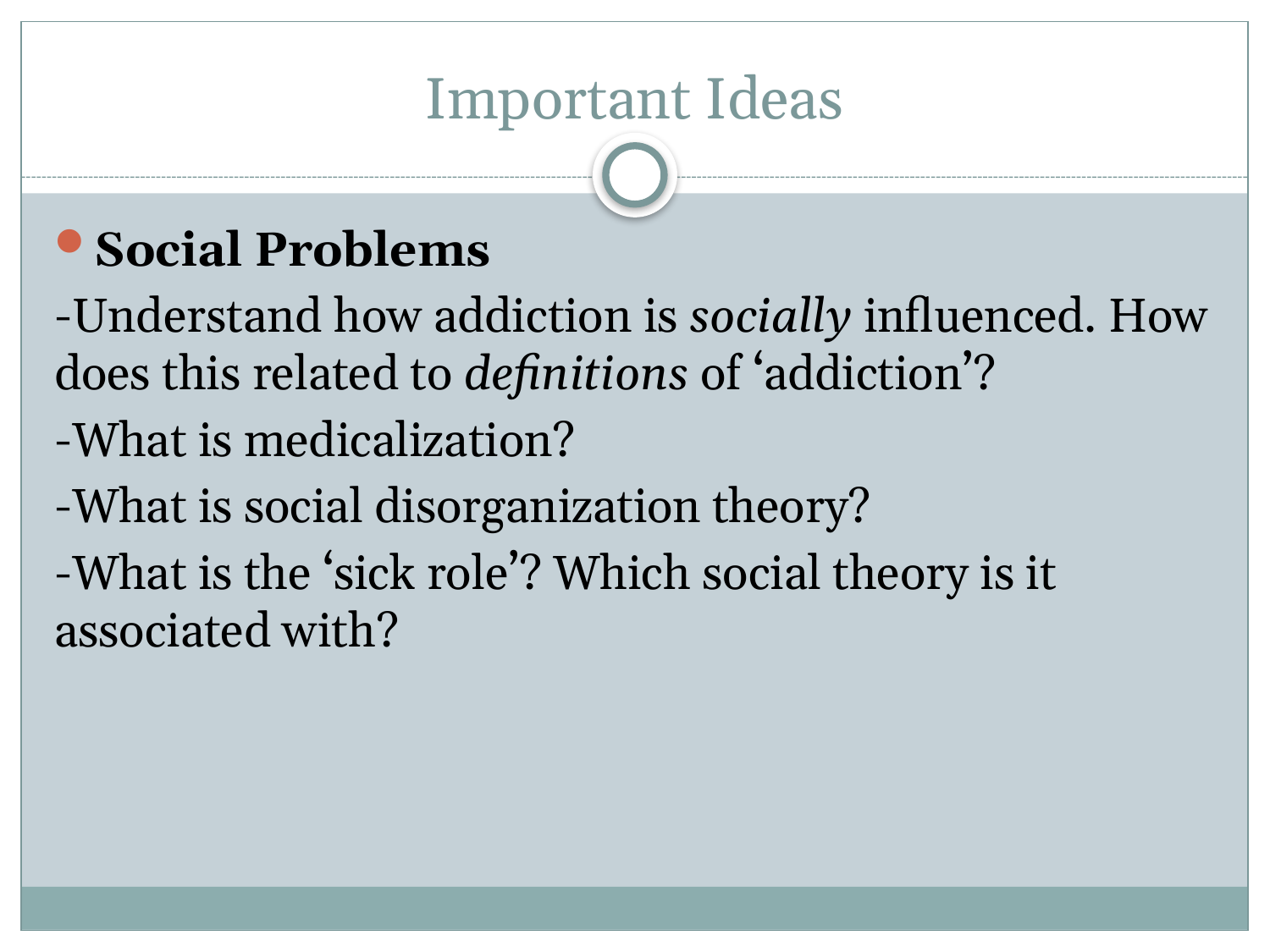

# Important Ideas
Social Problems
-Understand how addiction is socially influenced. How does this related to definitions of ‘addiction’?
-What is medicalization?
-What is social disorganization theory?
-What is the ‘sick role’? Which social theory is it associated with?